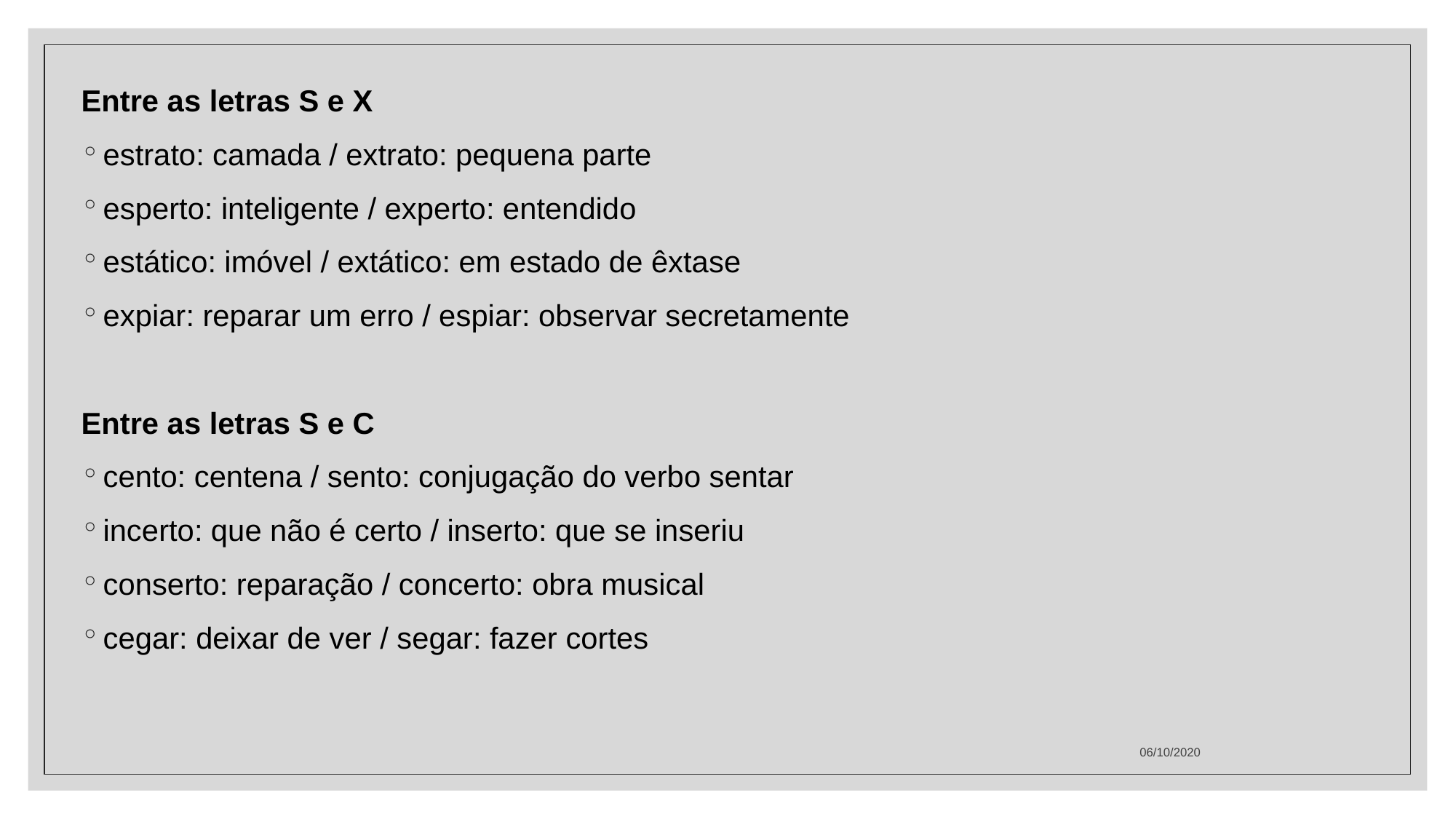

Entre as letras S e X
estrato: camada / extrato: pequena parte
esperto: inteligente / experto: entendido
estático: imóvel / extático: em estado de êxtase
expiar: reparar um erro / espiar: observar secretamente

Entre as letras S e C
cento: centena / sento: conjugação do verbo sentar
incerto: que não é certo / inserto: que se inseriu
conserto: reparação / concerto: obra musical
cegar: deixar de ver / segar: fazer cortes

06/10/2020